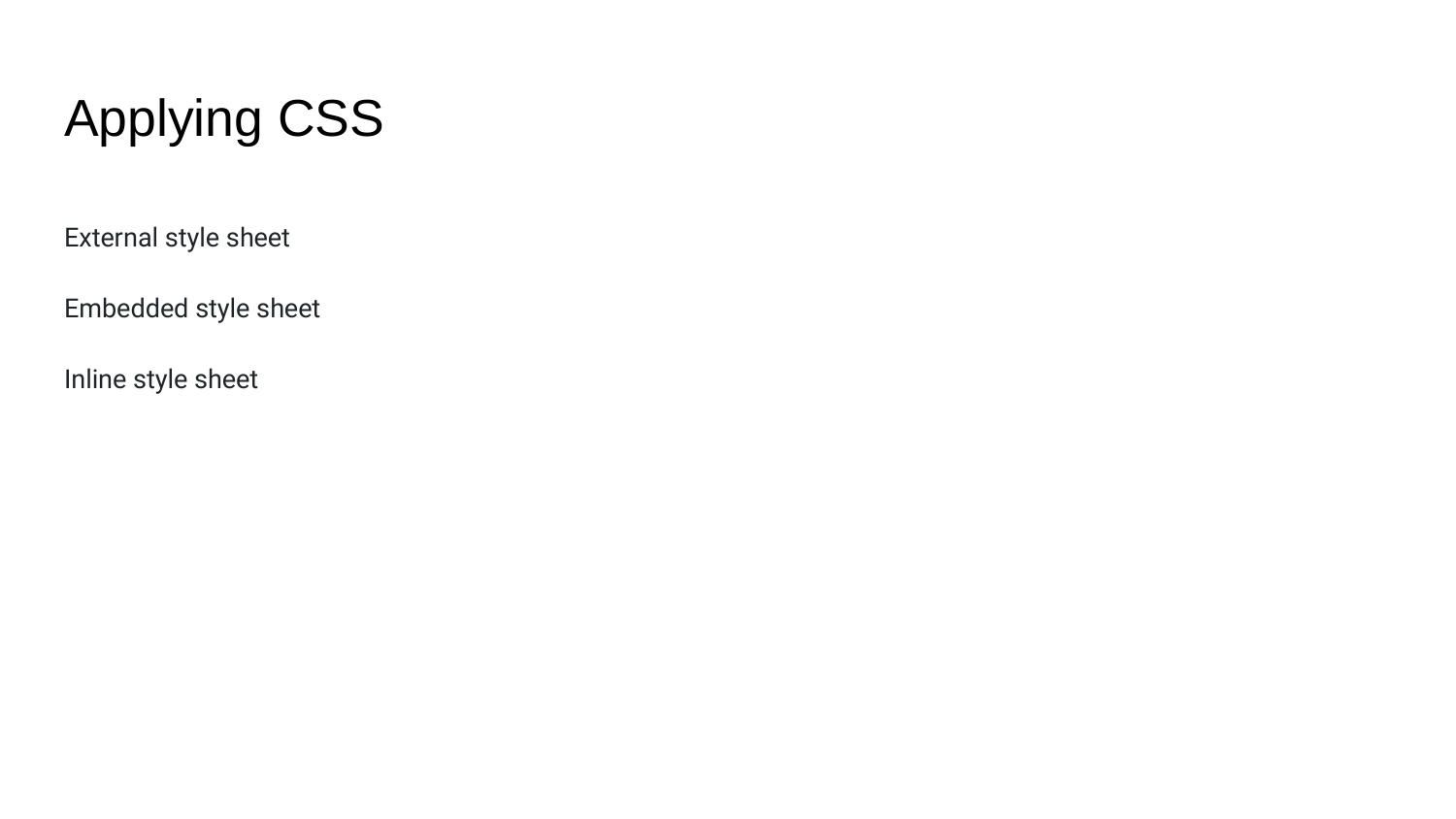

# Applying CSS
External style sheet
Embedded style sheet
Inline style sheet